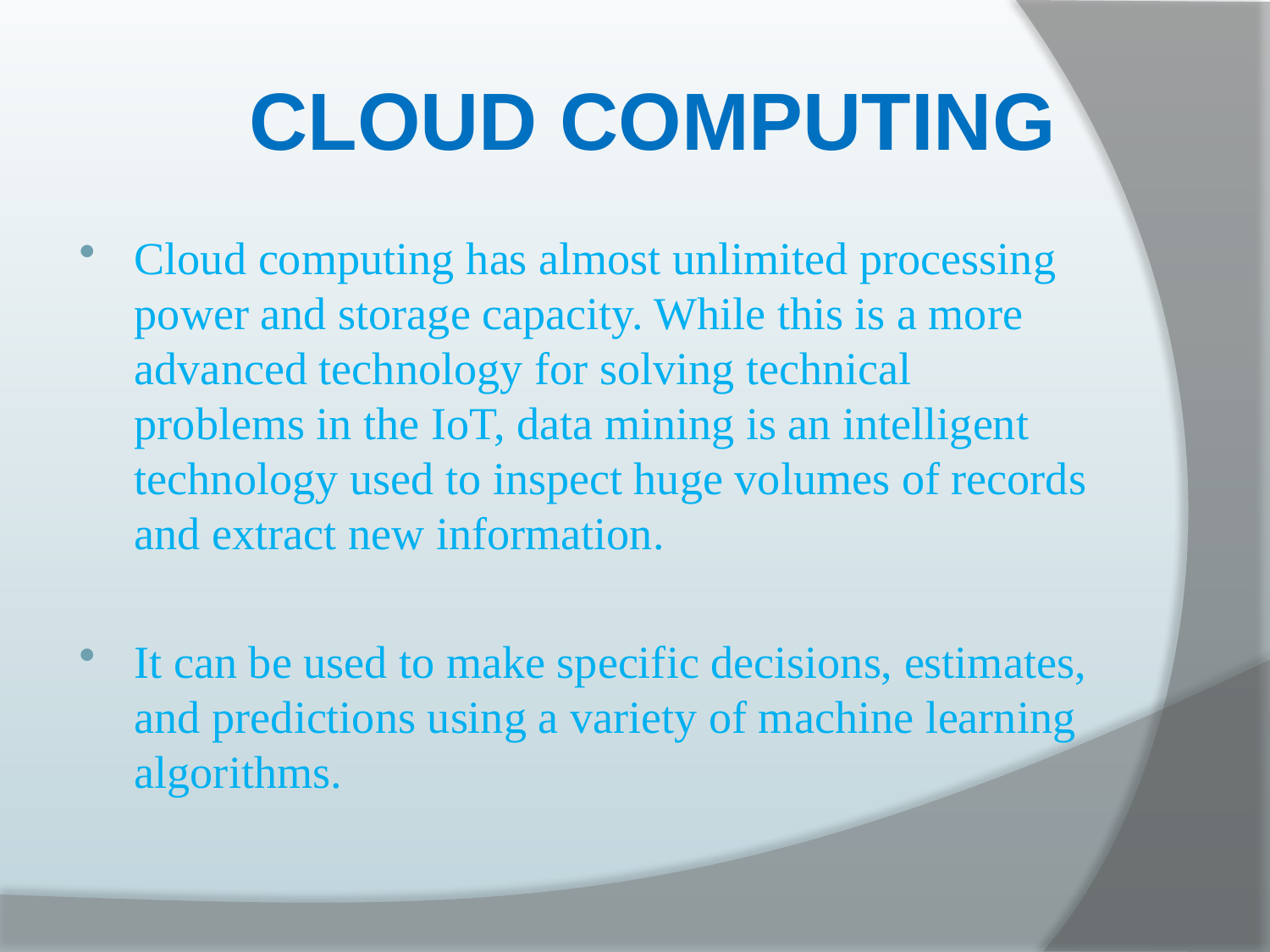

# CLOUD COMPUTING
Cloud computing has almost unlimited processing power and storage capacity. While this is a more advanced technology for solving technical problems in the IoT, data mining is an intelligent technology used to inspect huge volumes of records and extract new information.

It can be used to make specific decisions, estimates, and predictions using a variety of machine learning algorithms.